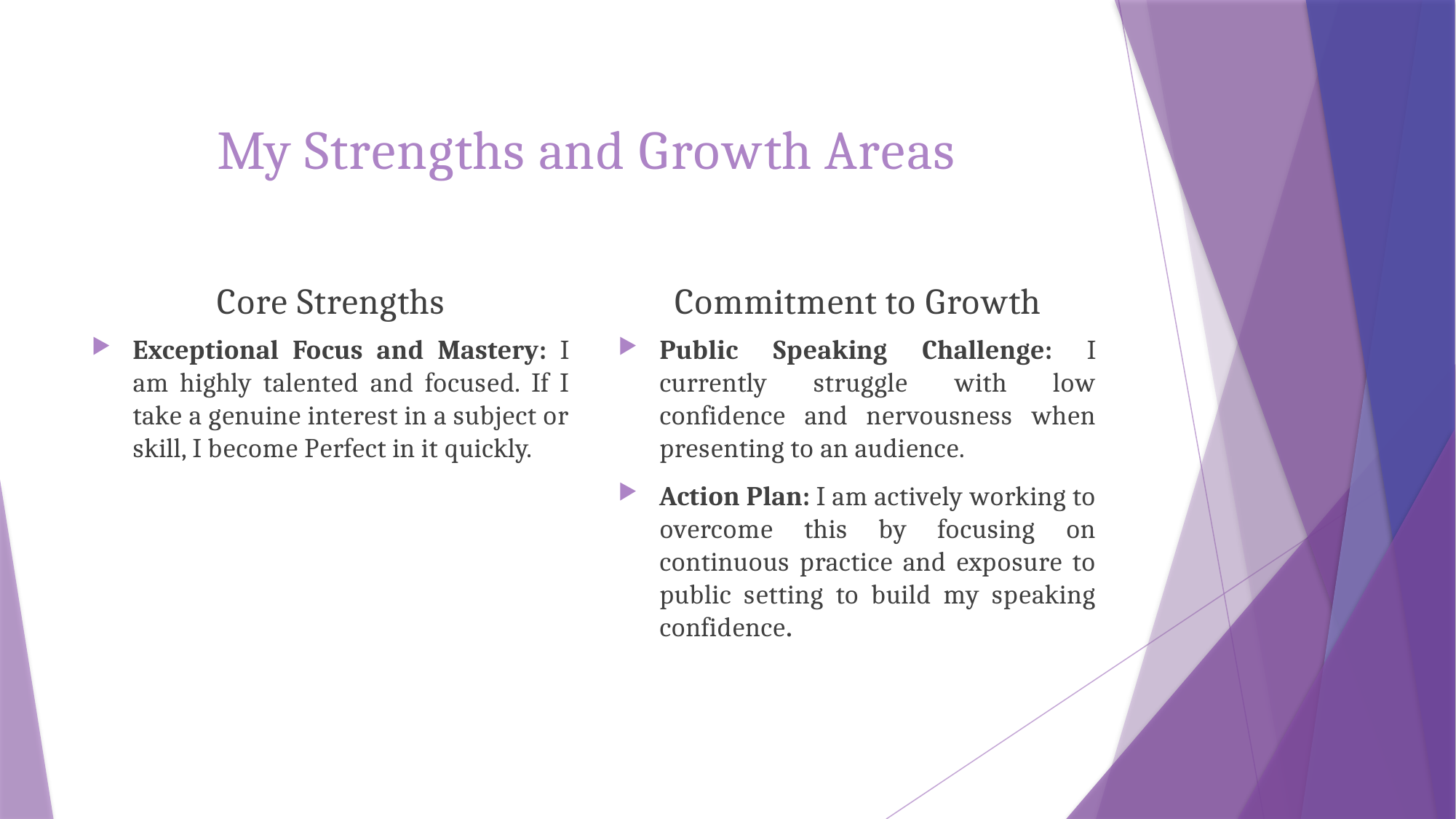

# My Strengths and Growth Areas
Core Strengths
Commitment to Growth
Exceptional Focus and Mastery: I am highly talented and focused. If I take a genuine interest in a subject or skill, I become Perfect in it quickly.
Public Speaking Challenge: I currently struggle with low confidence and nervousness when presenting to an audience.
Action Plan: I am actively working to overcome this by focusing on continuous practice and exposure to public setting to build my speaking confidence.